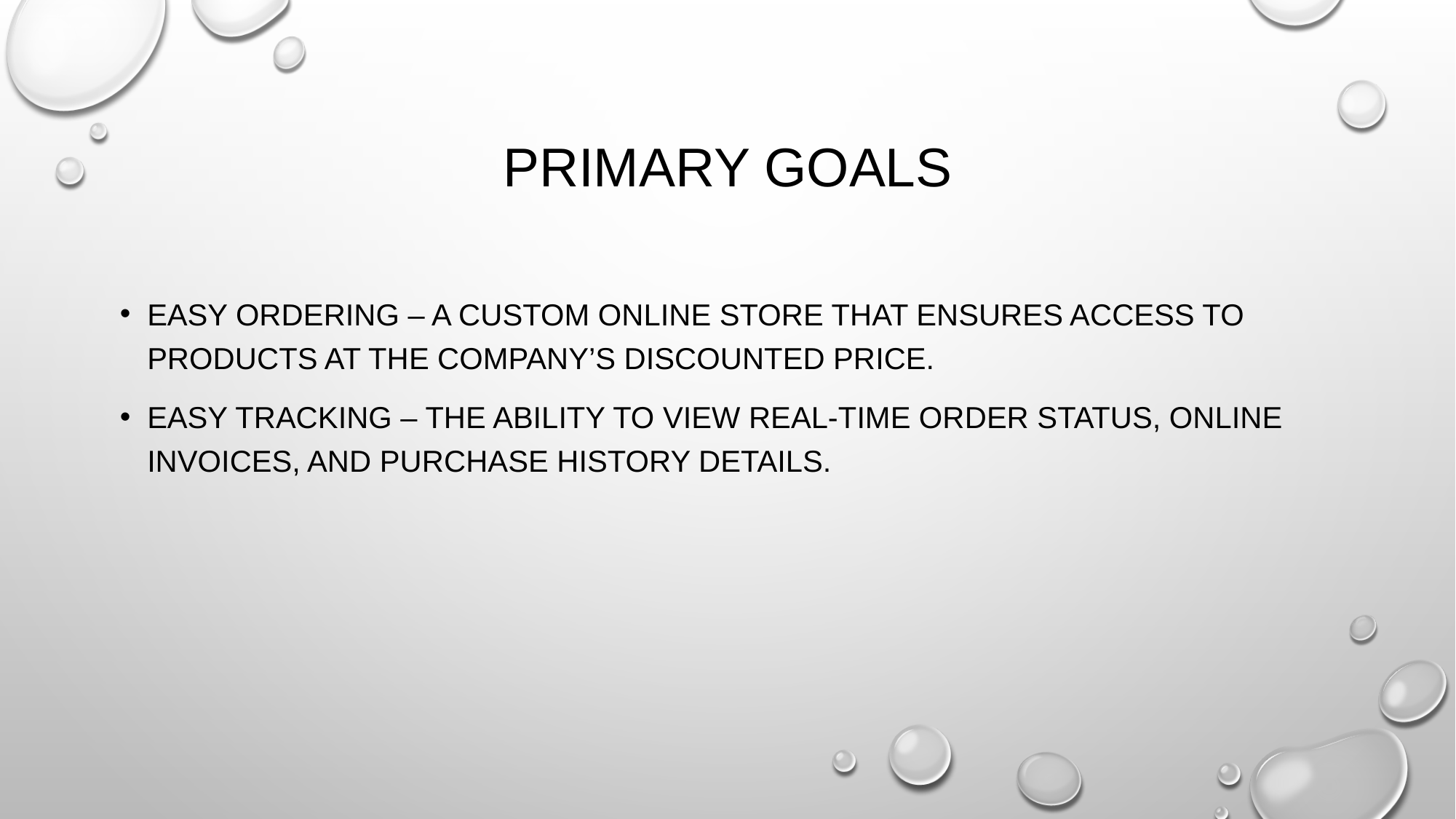

# Primary Goals
Easy ordering – a custom online store that ensures access to products at the company’s discounted price.
Easy tracking – the ability to view real-time order status, online invoices, and purchase history details.